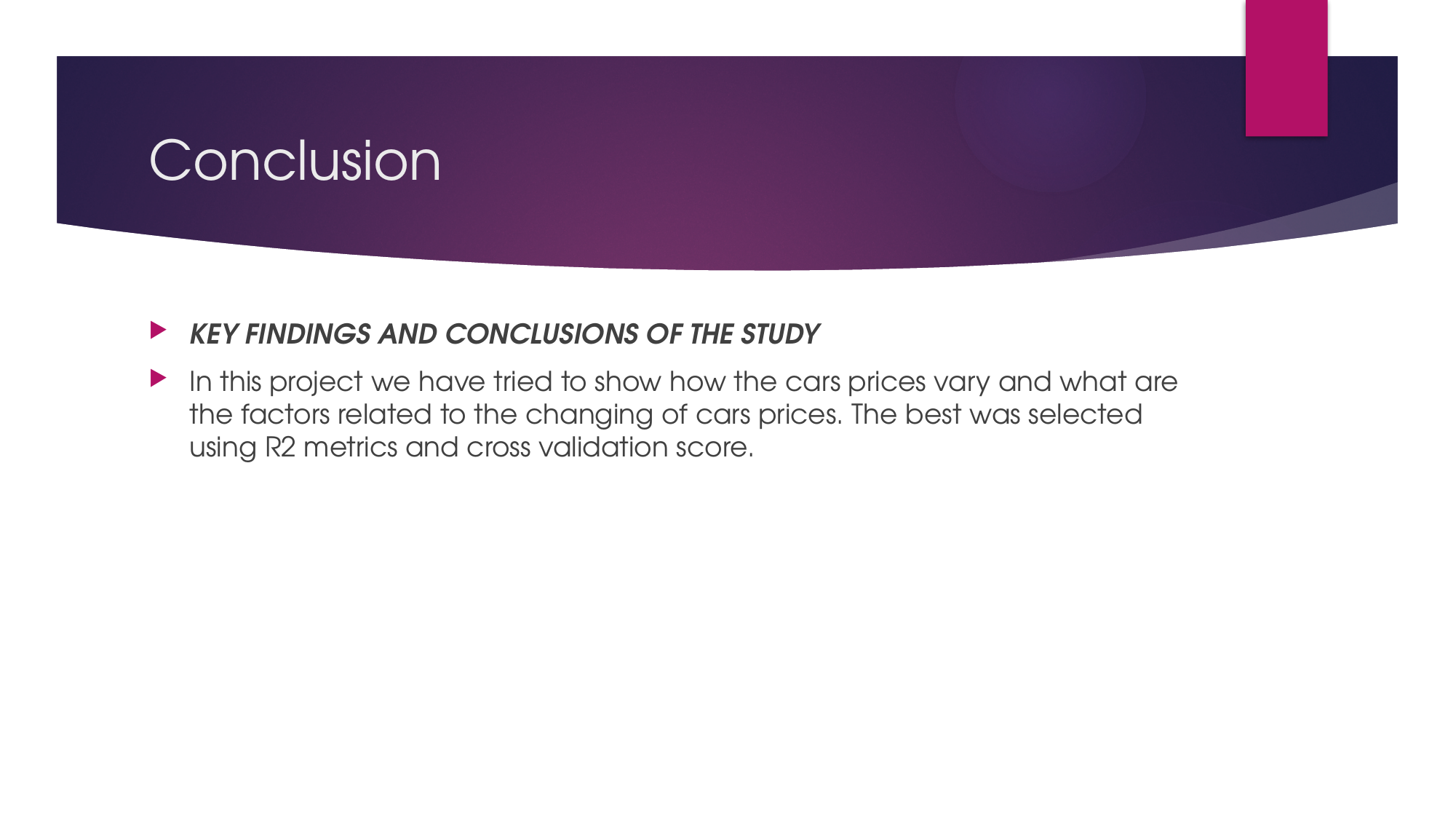

# Conclusion
KEY FINDINGS AND CONCLUSIONS OF THE STUDY
In this project we have tried to show how the cars prices vary and what are the factors related to the changing of cars prices. The best was selected using R2 metrics and cross validation score.